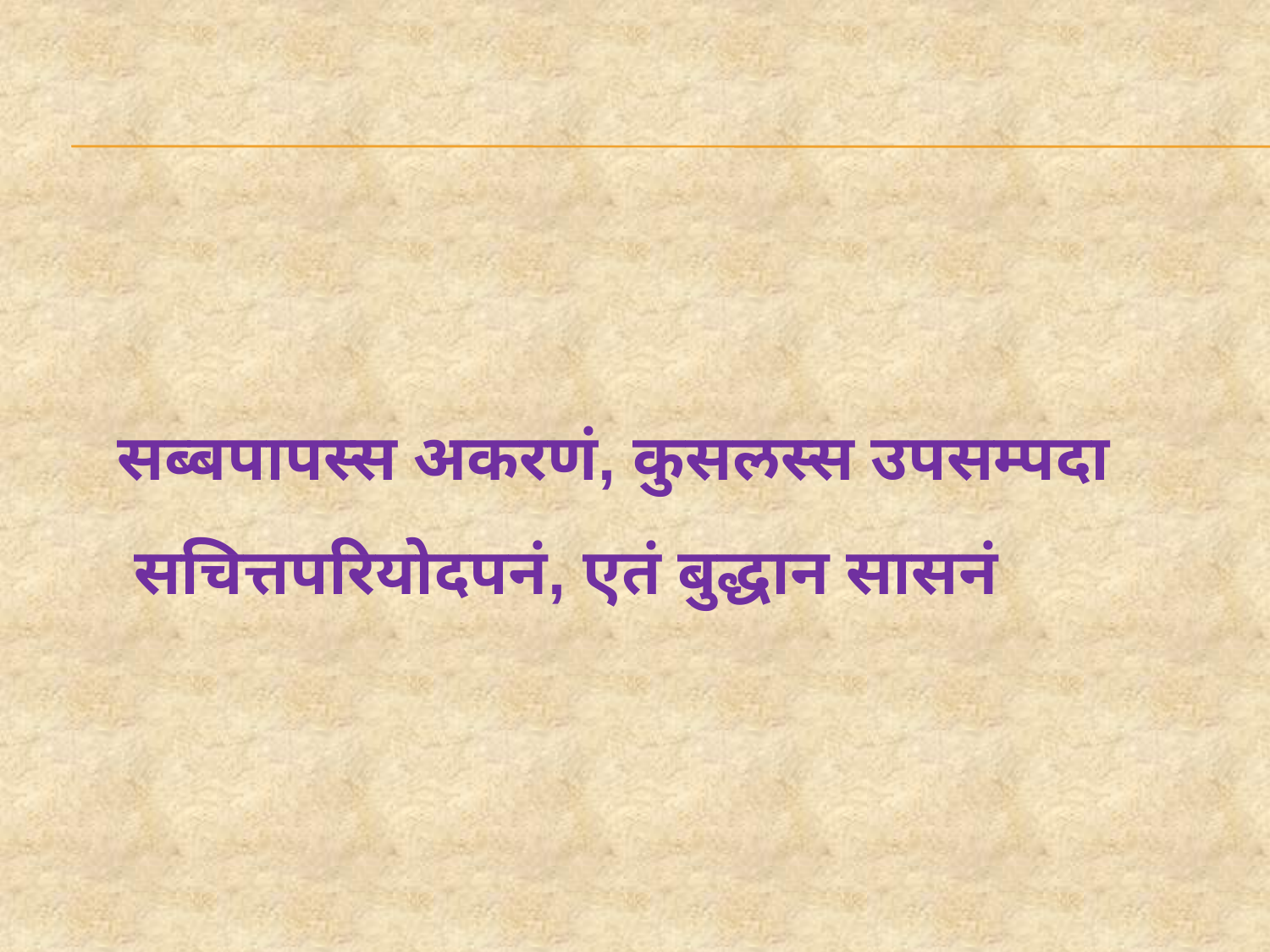

सब्बपापस्स अकरणं, कुसलस्स उपसम्पदा
 सचित्तपरियोदपनं, एतं बुद्धान सासनं